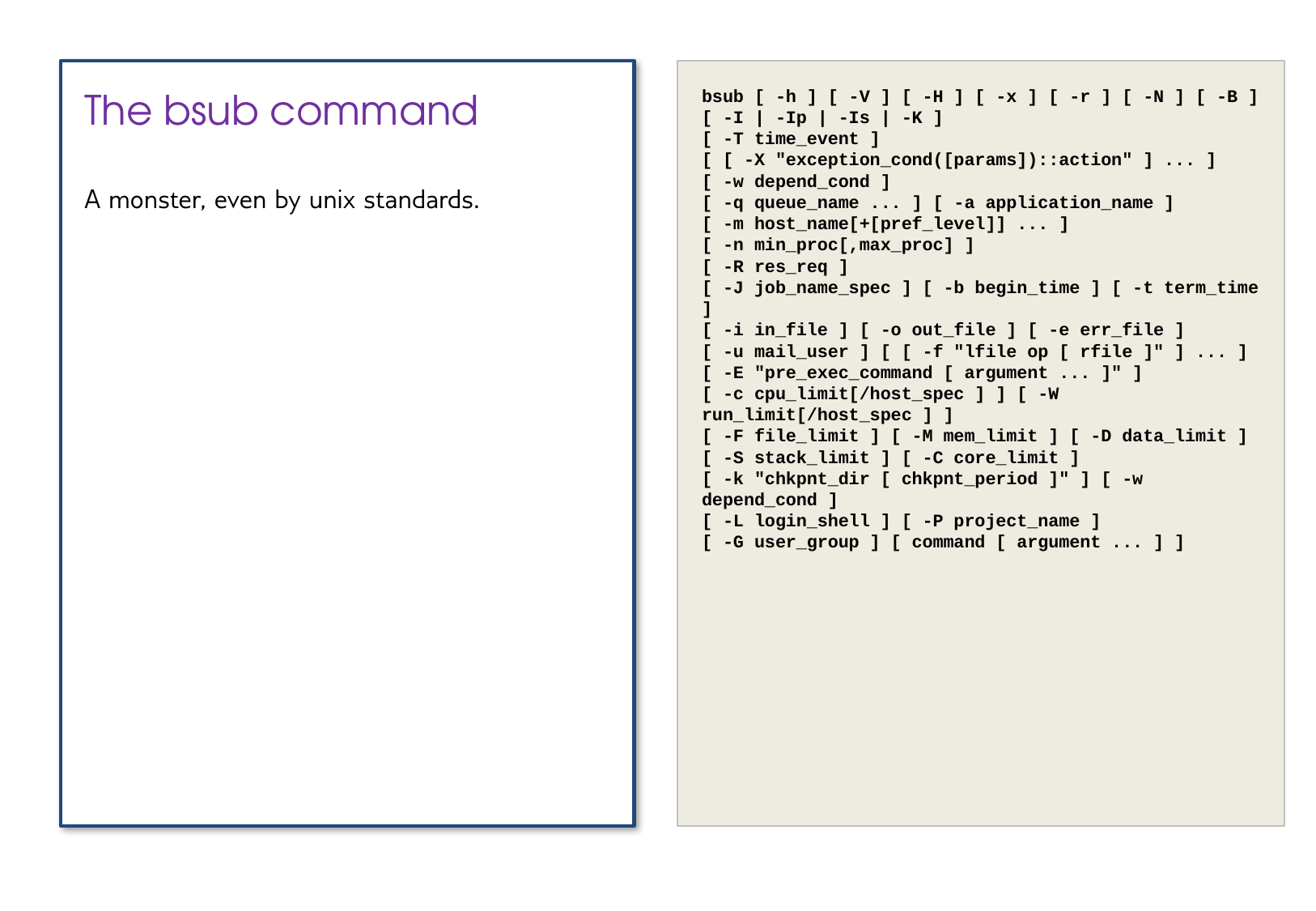

The bsub command

A monster, even by unix standards.

bsub [ -h ] [ -V ] [ -H ] [ -x ] [ -r ] [ -N ] [ -B ] [ -I | -Ip | -Is | -K ]
[ -T time_event ]
[ [ -X "exception_cond([params])::action" ] ... ]
[ -w depend_cond ]
[ -q queue_name ... ] [ -a application_name ]
[ -m host_name[+[pref_level]] ... ]
[ -n min_proc[,max_proc] ]
[ -R res_req ]
[ -J job_name_spec ] [ -b begin_time ] [ -t term_time ]
[ -i in_file ] [ -o out_file ] [ -e err_file ]
[ -u mail_user ] [ [ -f "lfile op [ rfile ]" ] ... ]
[ -E "pre_exec_command [ argument ... ]" ]
[ -c cpu_limit[/host_spec ] ] [ -W run_limit[/host_spec ] ]
[ -F file_limit ] [ -M mem_limit ] [ -D data_limit ]
[ -S stack_limit ] [ -C core_limit ]
[ -k "chkpnt_dir [ chkpnt_period ]" ] [ -w depend_cond ]
[ -L login_shell ] [ -P project_name ]
[ -G user_group ] [ command [ argument ... ] ]